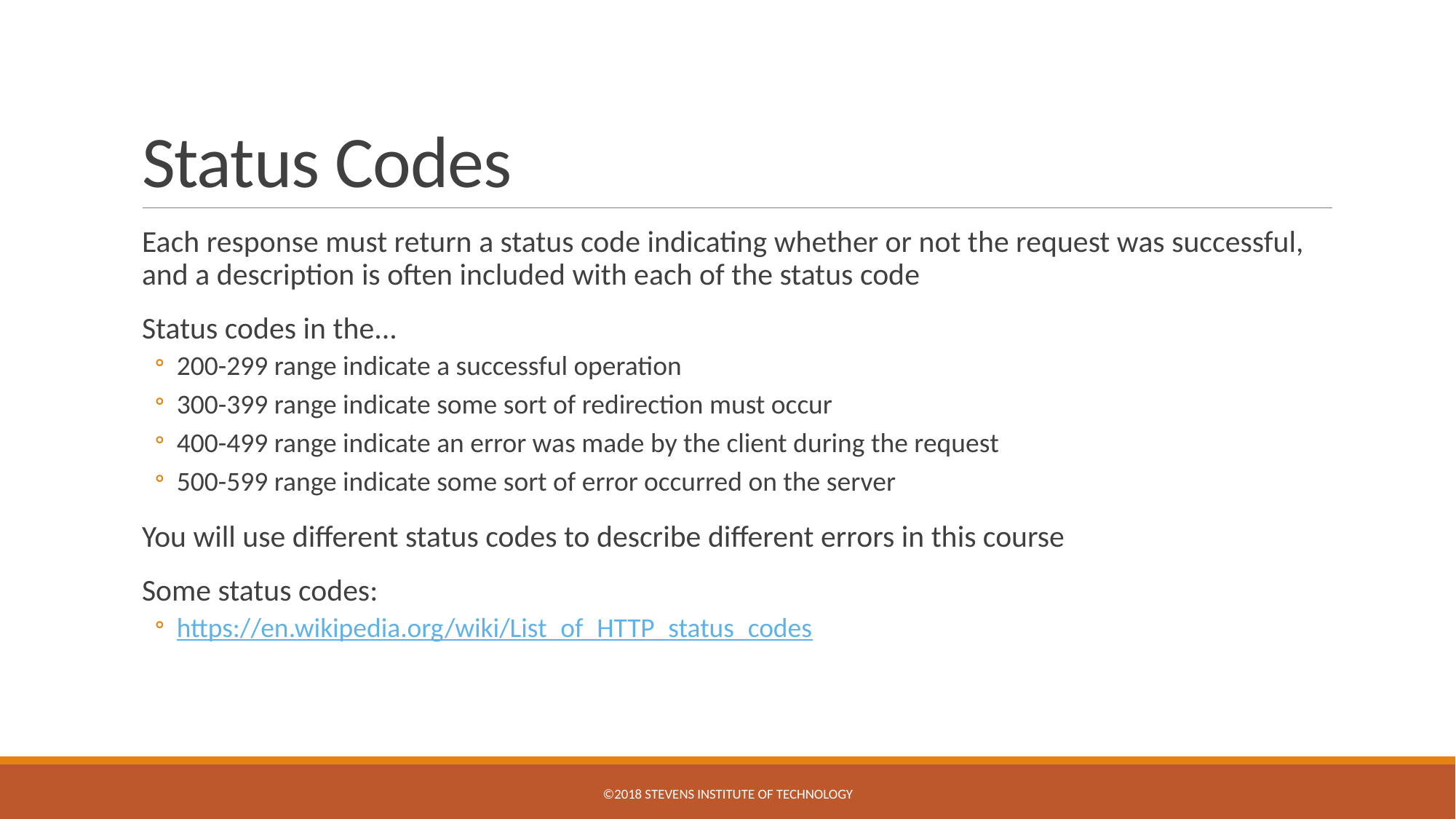

# Status Codes
Each response must return a status code indicating whether or not the request was successful, and a description is often included with each of the status code
Status codes in the...
200-299 range indicate a successful operation
300-399 range indicate some sort of redirection must occur
400-499 range indicate an error was made by the client during the request
500-599 range indicate some sort of error occurred on the server
You will use different status codes to describe different errors in this course
Some status codes:
https://en.wikipedia.org/wiki/List_of_HTTP_status_codes
©2018 Stevens Institute of Technology